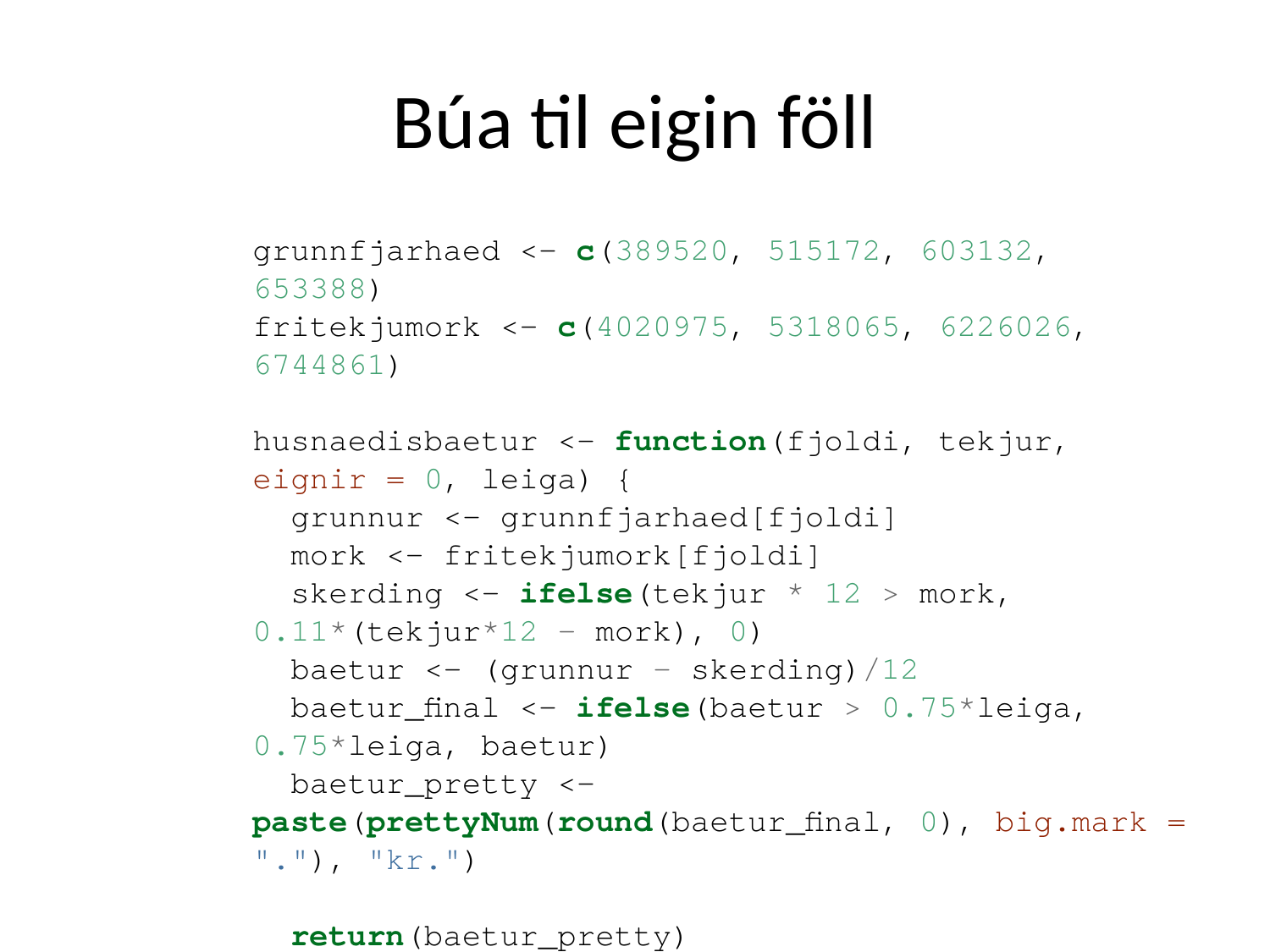

# Búa til eigin föll
grunnfjarhaed <- c(389520, 515172, 603132, 653388)
fritekjumork <- c(4020975, 5318065, 6226026, 6744861)
husnaedisbaetur <- function(fjoldi, tekjur, eignir = 0, leiga) {
  grunnur <- grunnfjarhaed[fjoldi]
  mork <- fritekjumork[fjoldi]
  skerding <- ifelse(tekjur * 12 > mork, 0.11*(tekjur*12 - mork), 0)
  baetur <- (grunnur - skerding)/12
  baetur_final <- ifelse(baetur > 0.75*leiga, 0.75*leiga, baetur)
  baetur_pretty <- paste(prettyNum(round(baetur_final, 0), big.mark = "."), "kr.")
  return(baetur_pretty)
}
husnaedisbaetur(fjoldi = 1, tekjur = 520000, leiga = 180000)
## [1] "12.119 kr."